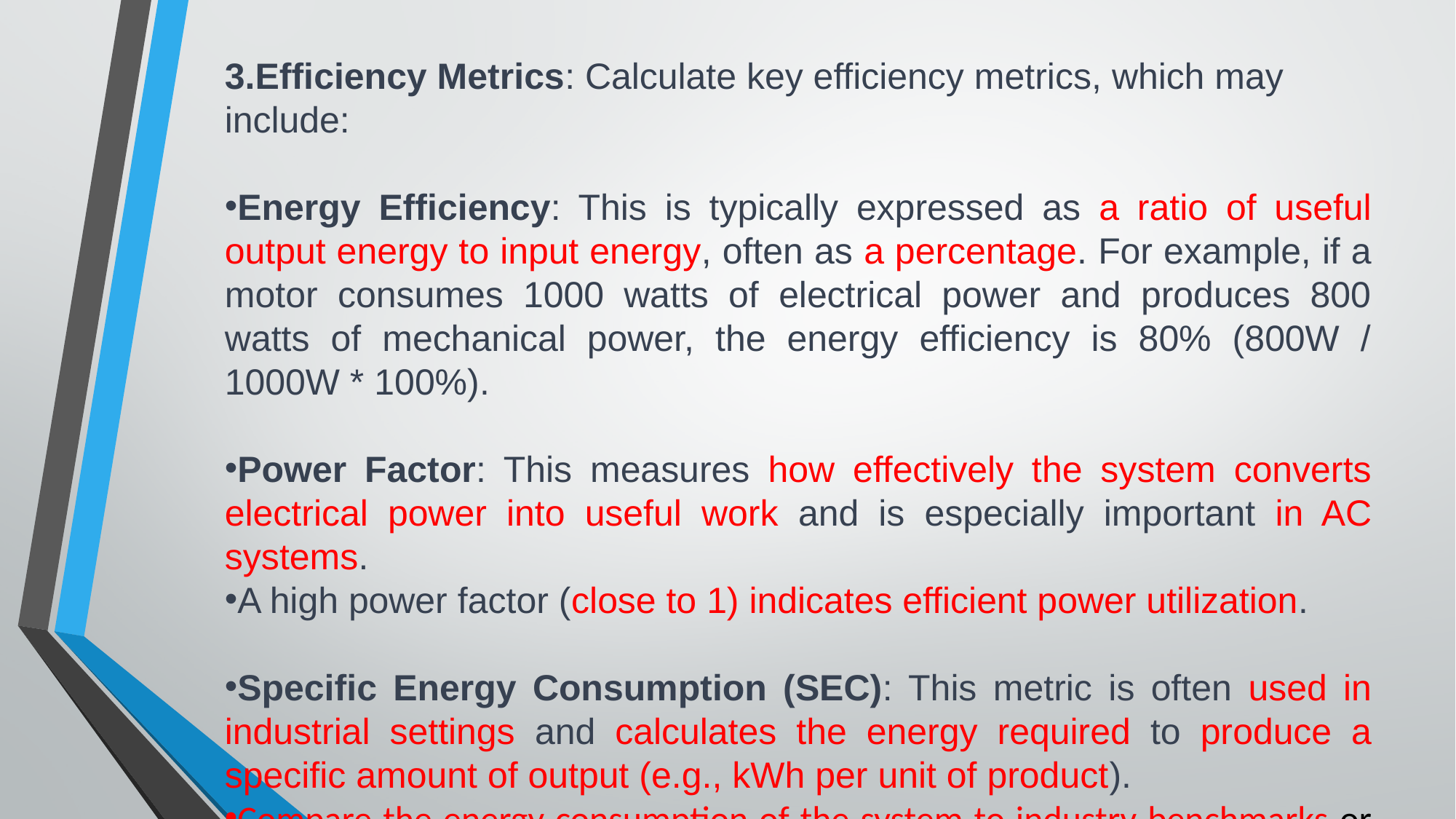

3.Efficiency Metrics: Calculate key efficiency metrics, which may include:

Energy Efficiency: This is typically expressed as a ratio of useful output energy to input energy, often as a percentage. For example, if a motor consumes 1000 watts of electrical power and produces 800 watts of mechanical power, the energy efficiency is 80% (800W / 1000W * 100%).

Power Factor: This measures how effectively the system converts electrical power into useful work and is especially important in AC systems.
A high power factor (close to 1) indicates efficient power utilization.

Specific Energy Consumption (SEC): This metric is often used in industrial settings and calculates the energy required to produce a specific amount of output (e.g., kWh per unit of product).
Compare the energy consumption of the system to industry benchmarks or similar systems to identify areas for improvement